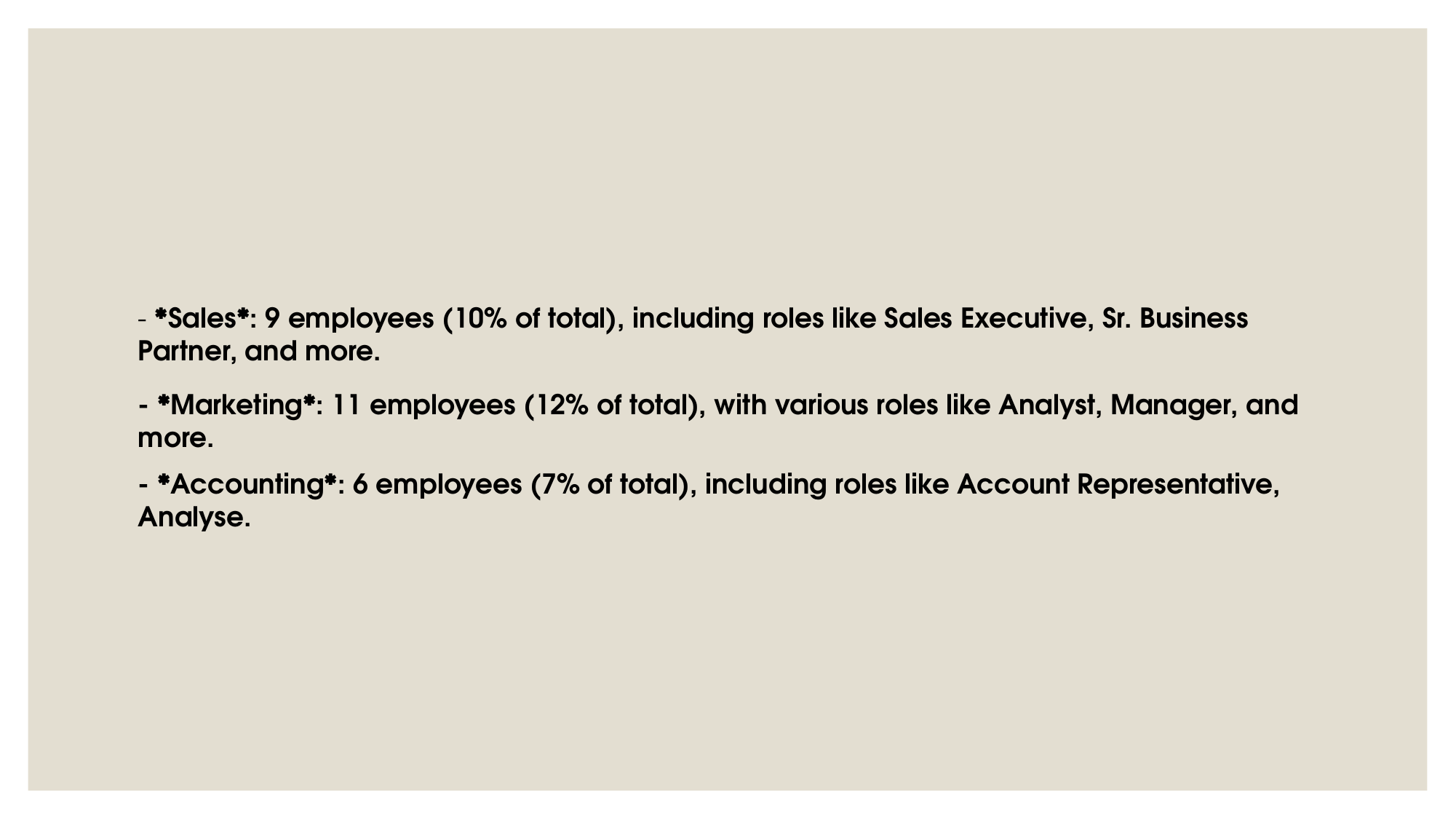

- *Sales*: 9 employees (10% of total), including roles like Sales Executive, Sr. Business Partner, and more.
- *Marketing*: 11 employees (12% of total), with various roles like Analyst, Manager, and more.
- *Accounting*: 6 employees (7% of total), including roles like Account Representative, Analyse.